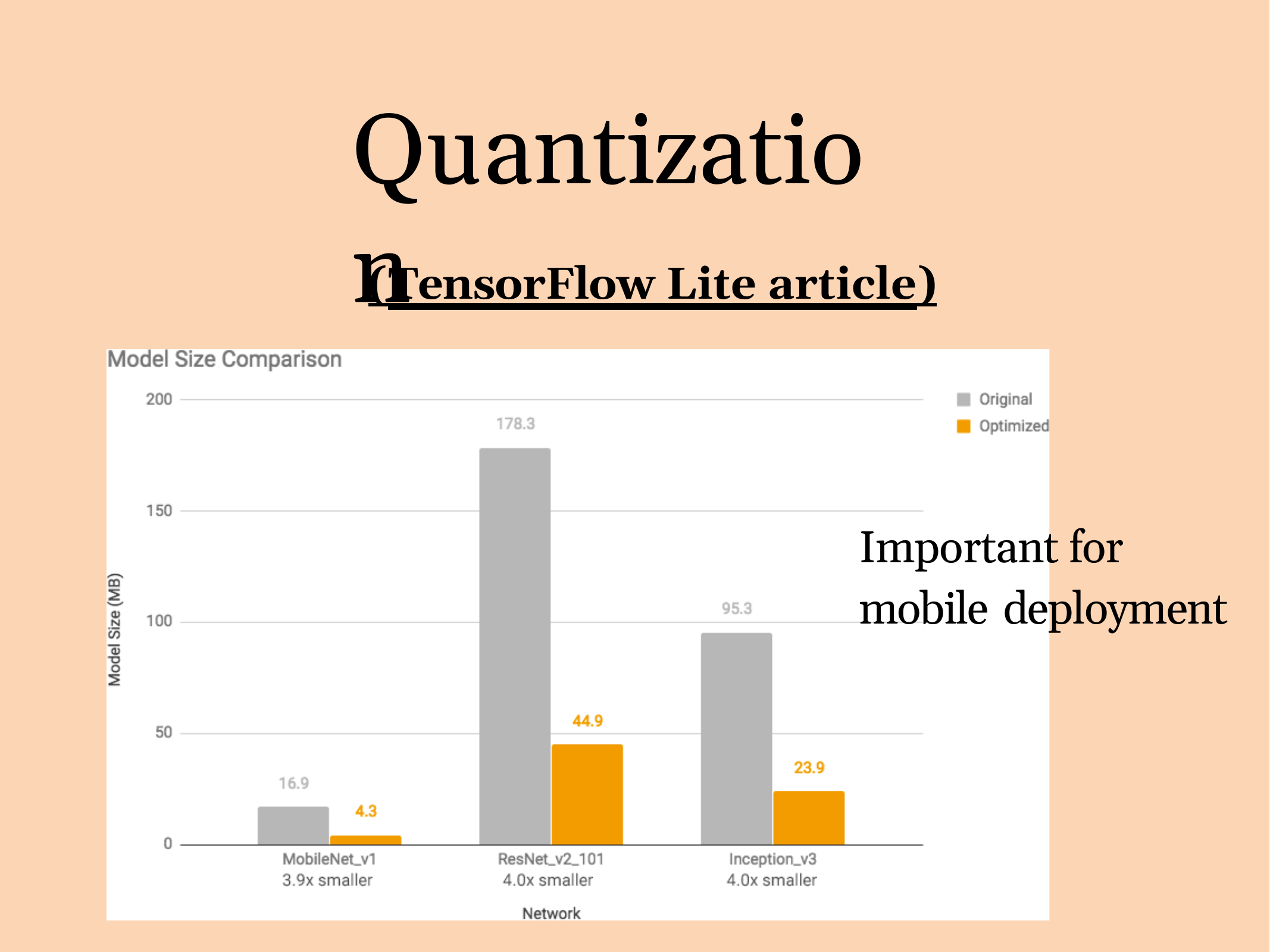

# Quantization
(TensorFlow Lite article)

Important for  mobile deployment